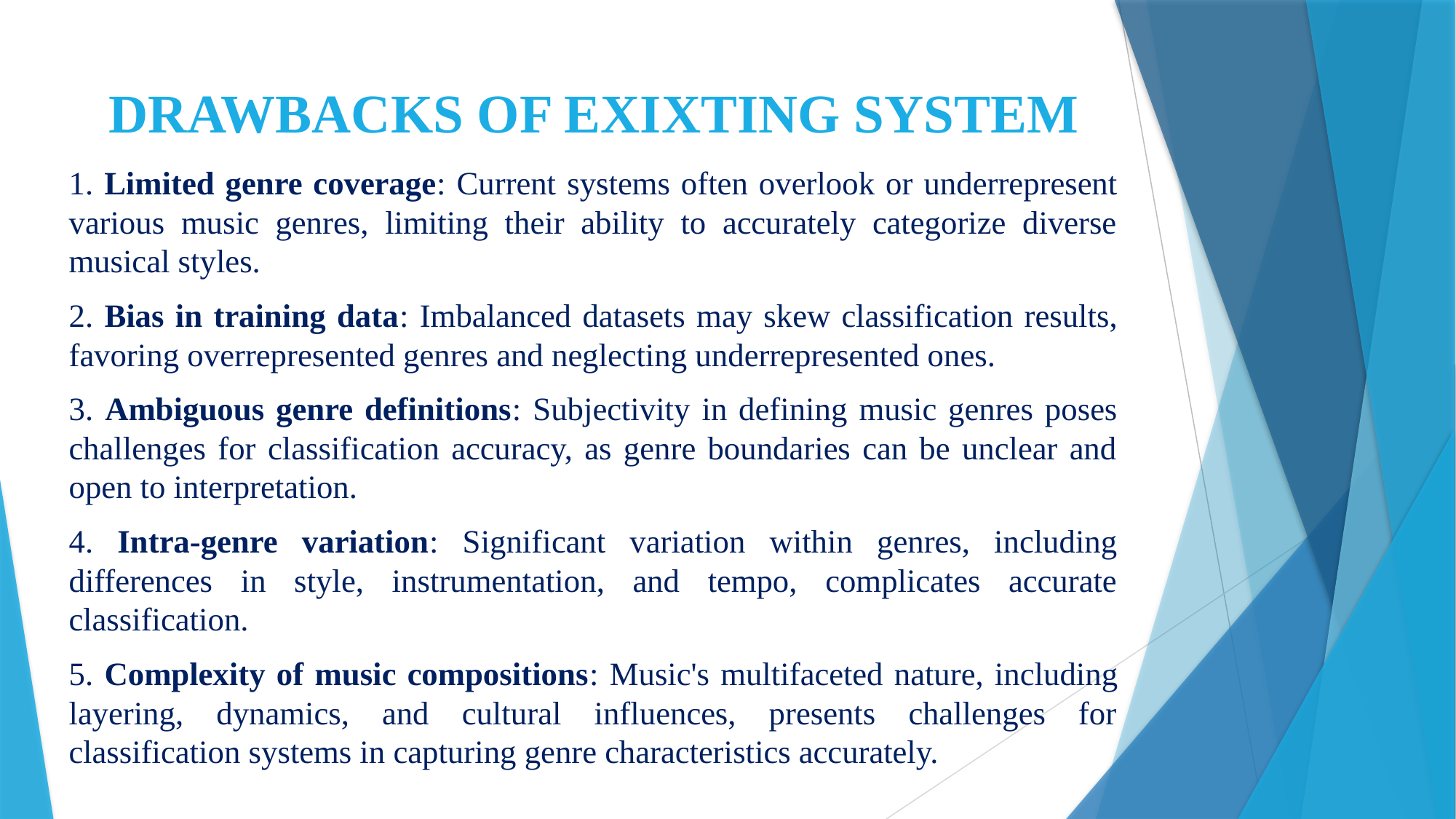

# DRAWBACKS OF EXIXTING SYSTEM
1. Limited genre coverage: Current systems often overlook or underrepresent various music genres, limiting their ability to accurately categorize diverse musical styles.
2. Bias in training data: Imbalanced datasets may skew classification results, favoring overrepresented genres and neglecting underrepresented ones.
3. Ambiguous genre definitions: Subjectivity in defining music genres poses challenges for classification accuracy, as genre boundaries can be unclear and open to interpretation.
4. Intra-genre variation: Significant variation within genres, including differences in style, instrumentation, and tempo, complicates accurate classification.
5. Complexity of music compositions: Music's multifaceted nature, including layering, dynamics, and cultural influences, presents challenges for classification systems in capturing genre characteristics accurately.